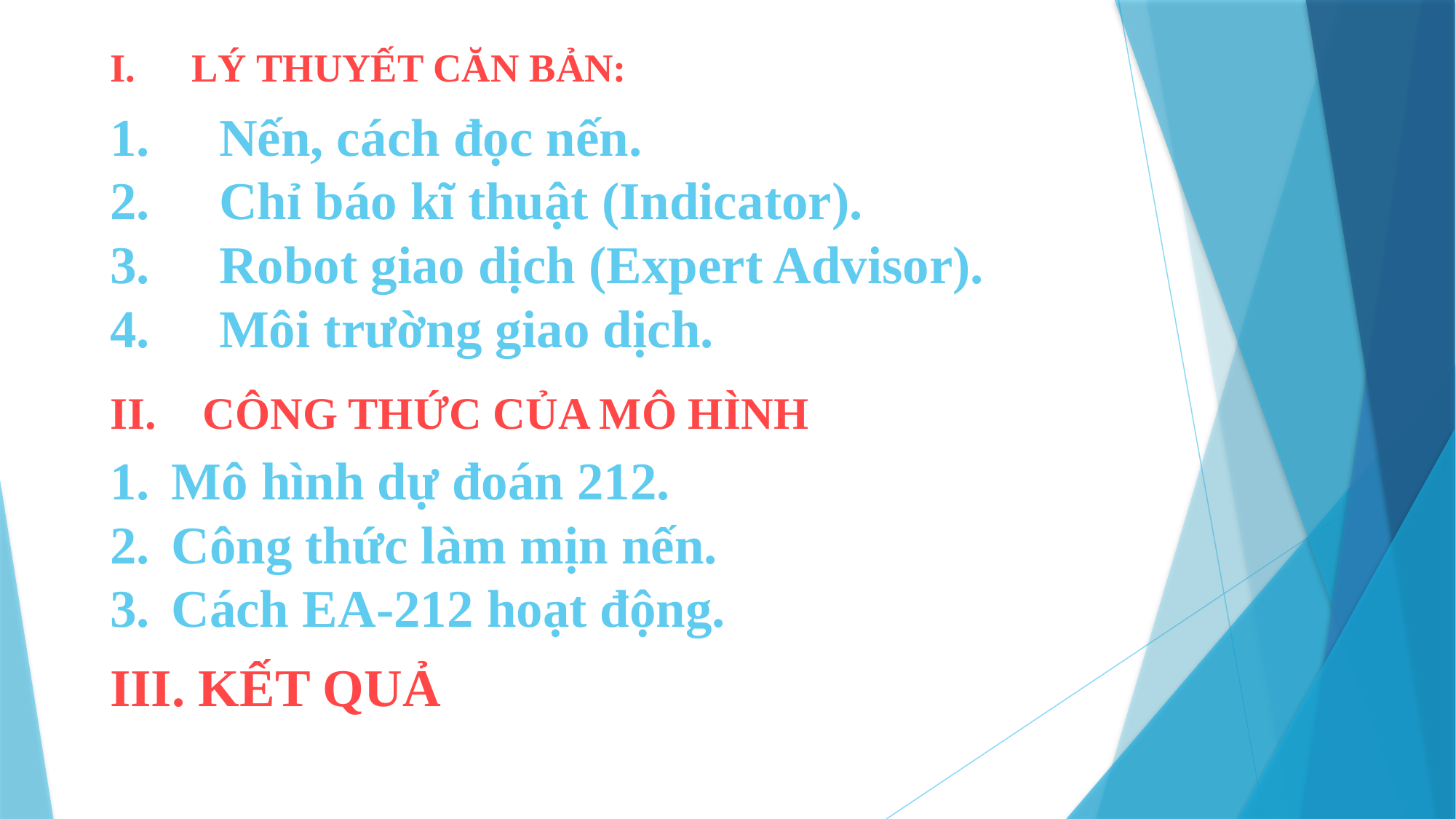

I.	LÝ THUYẾT CĂN BẢN:
# 1.	Nến, cách đọc nến. 2.	Chỉ báo kĩ thuật (Indicator). 3.	Robot giao dịch (Expert Advisor). 4.	Môi trường giao dịch.
II.	CÔNG THỨC CỦA MÔ HÌNH
Mô hình dự đoán 212.
Công thức làm mịn nến.
Cách EA-212 hoạt động.
III. KẾT QUẢ